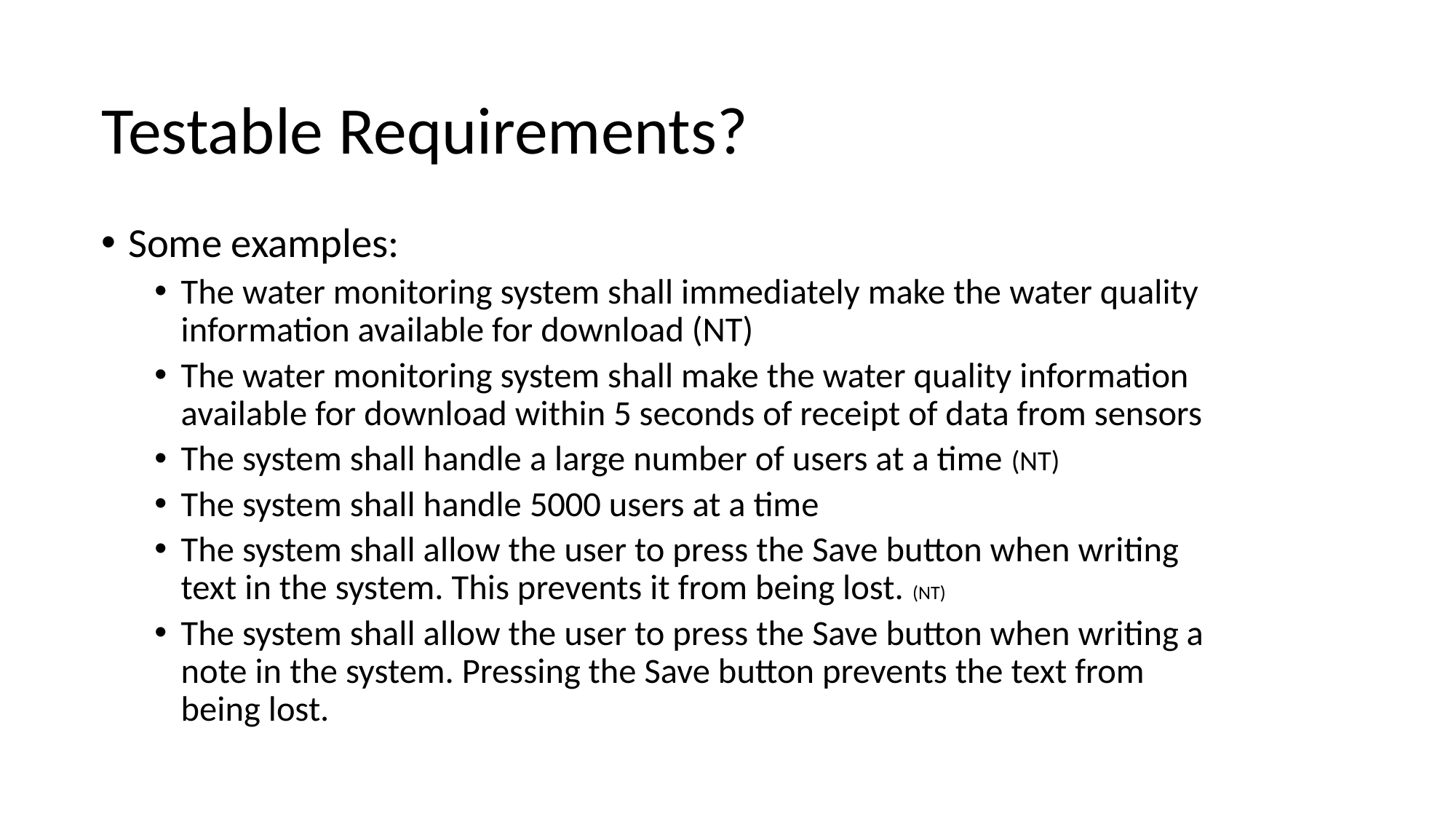

Testable Requirements?
Some examples:
The water monitoring system shall immediately make the water quality information available for download (NT)
The water monitoring system shall make the water quality information available for download within 5 seconds of receipt of data from sensors
The system shall handle a large number of users at a time (NT)
The system shall handle 5000 users at a time
The system shall allow the user to press the Save button when writing text in the system. This prevents it from being lost. (NT)
The system shall allow the user to press the Save button when writing a note in the system. Pressing the Save button prevents the text from being lost.